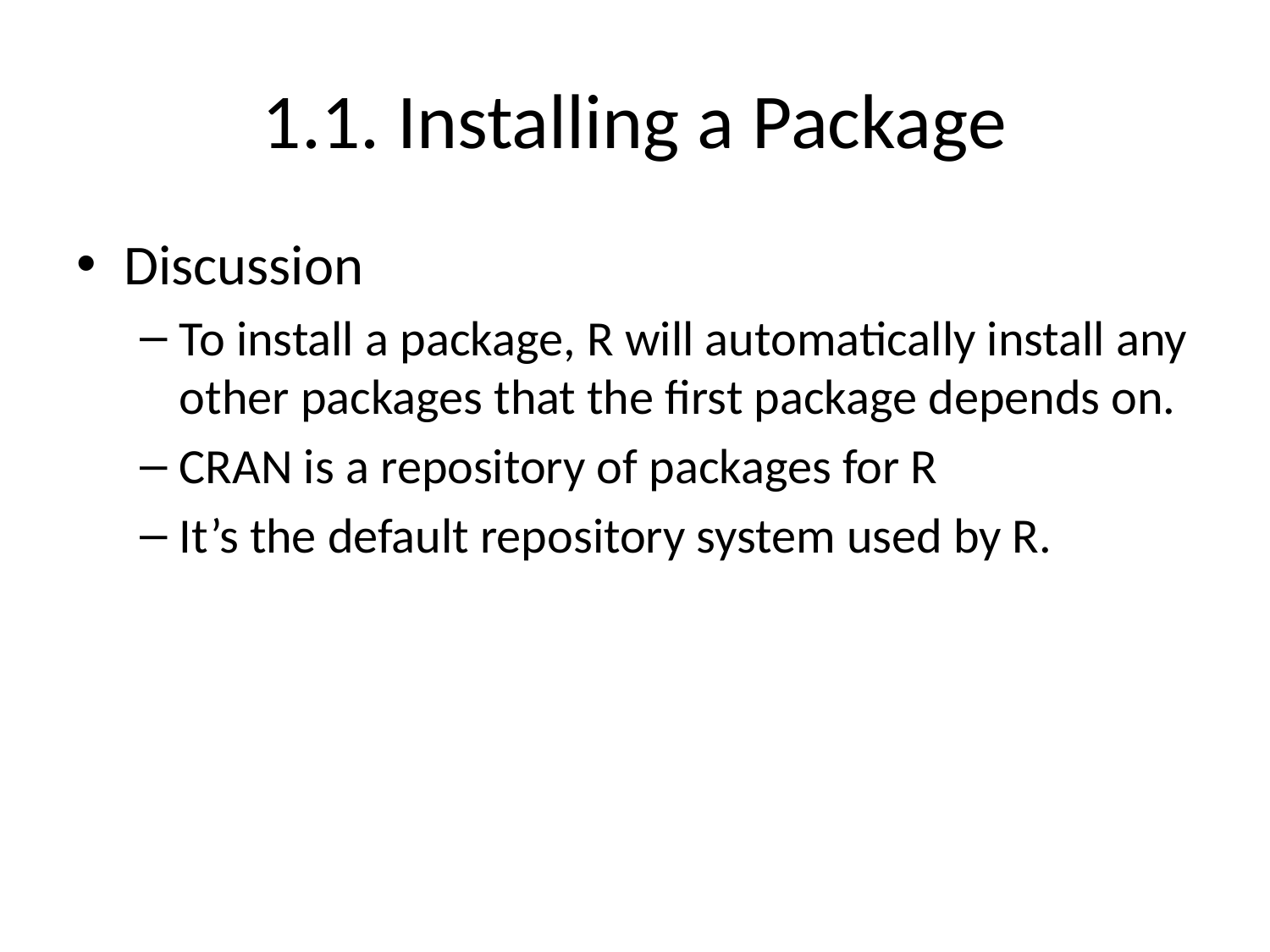

# 1.1. Installing a Package
Discussion
To install a package, R will automatically install any other packages that the first package depends on.
CRAN is a repository of packages for R
It’s the default repository system used by R.